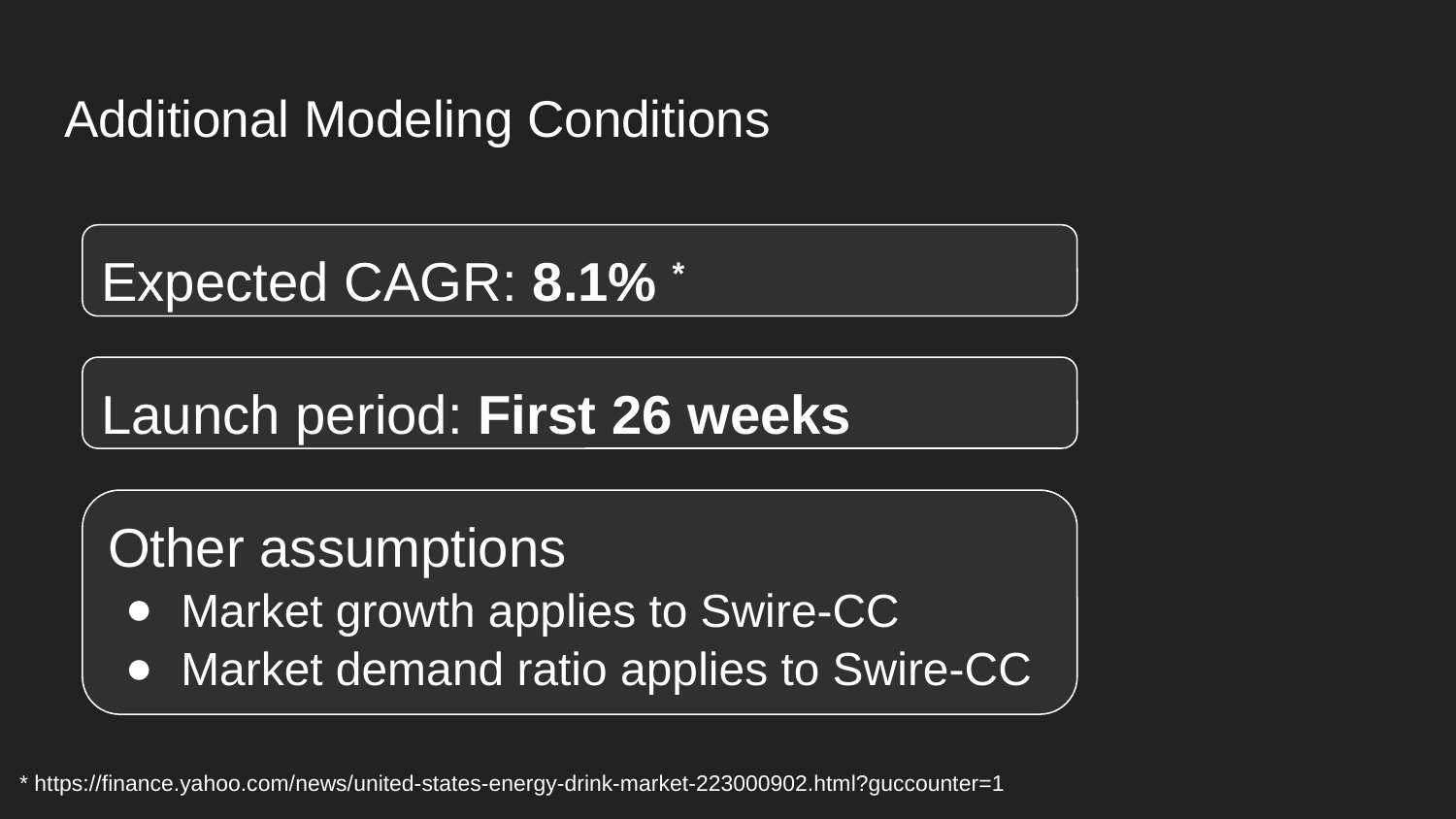

# Additional Modeling Conditions
Expected CAGR: 8.1% *
Launch period: First 26 weeks
Other assumptions
Market growth applies to Swire-CC
Market demand ratio applies to Swire-CC
* https://finance.yahoo.com/news/united-states-energy-drink-market-223000902.html?guccounter=1